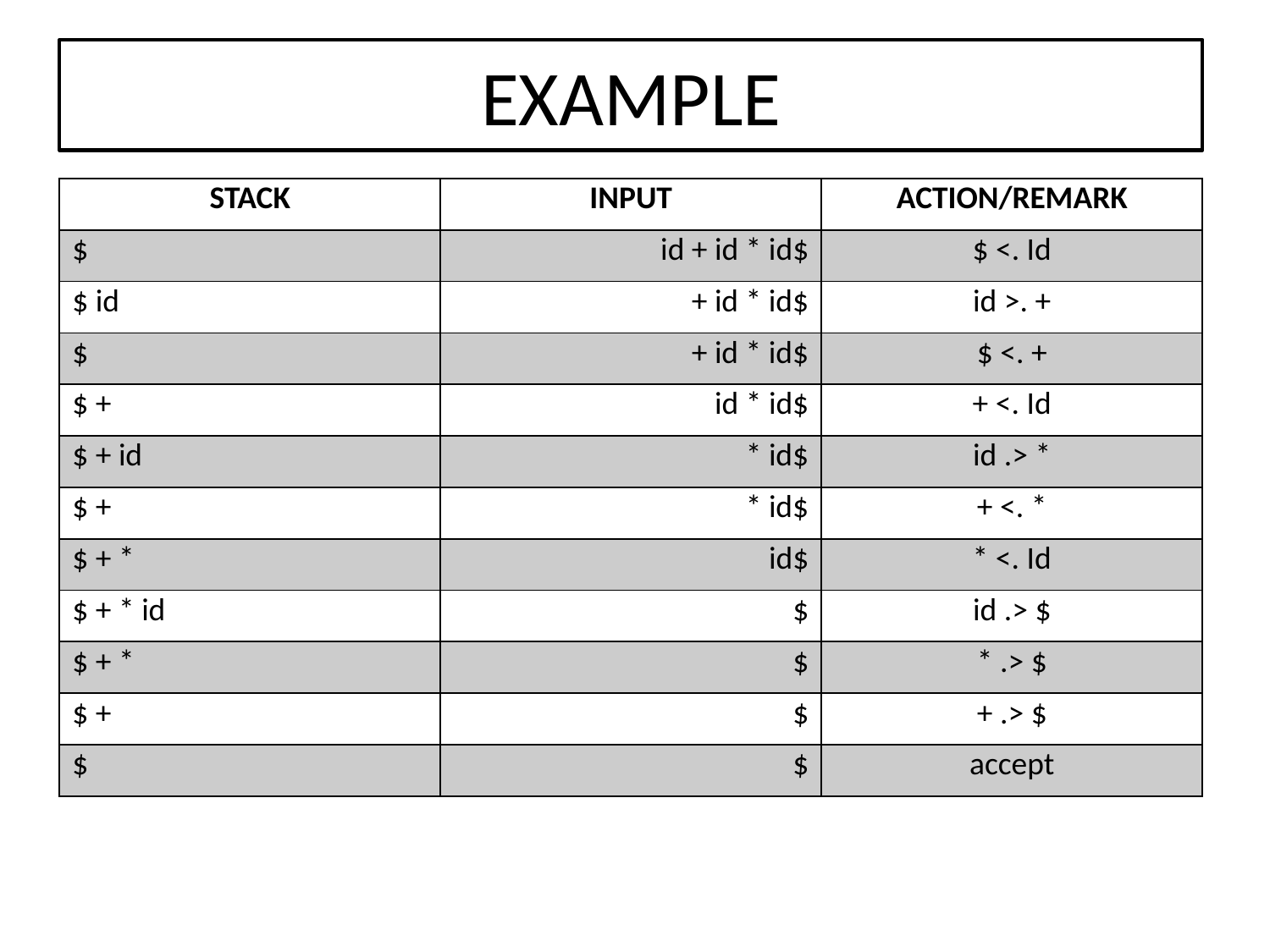

# EXAMPLE
| STACK | INPUT | ACTION/REMARK |
| --- | --- | --- |
| $ | id + id \* id$ | $ <. Id |
| $ id | + id \* id$ | id >. + |
| $ | + id \* id$ | $ <. + |
| $ + | id \* id$ | + <. Id |
| $ + id | \* id$ | id .> \* |
| $ + | \* id$ | + <. \* |
| $ + \* | id$ | \* <. Id |
| $ + \* id | $ | id .> $ |
| $ + \* | $ | \* .> $ |
| $ + | $ | + .> $ |
| $ | $ | accept |